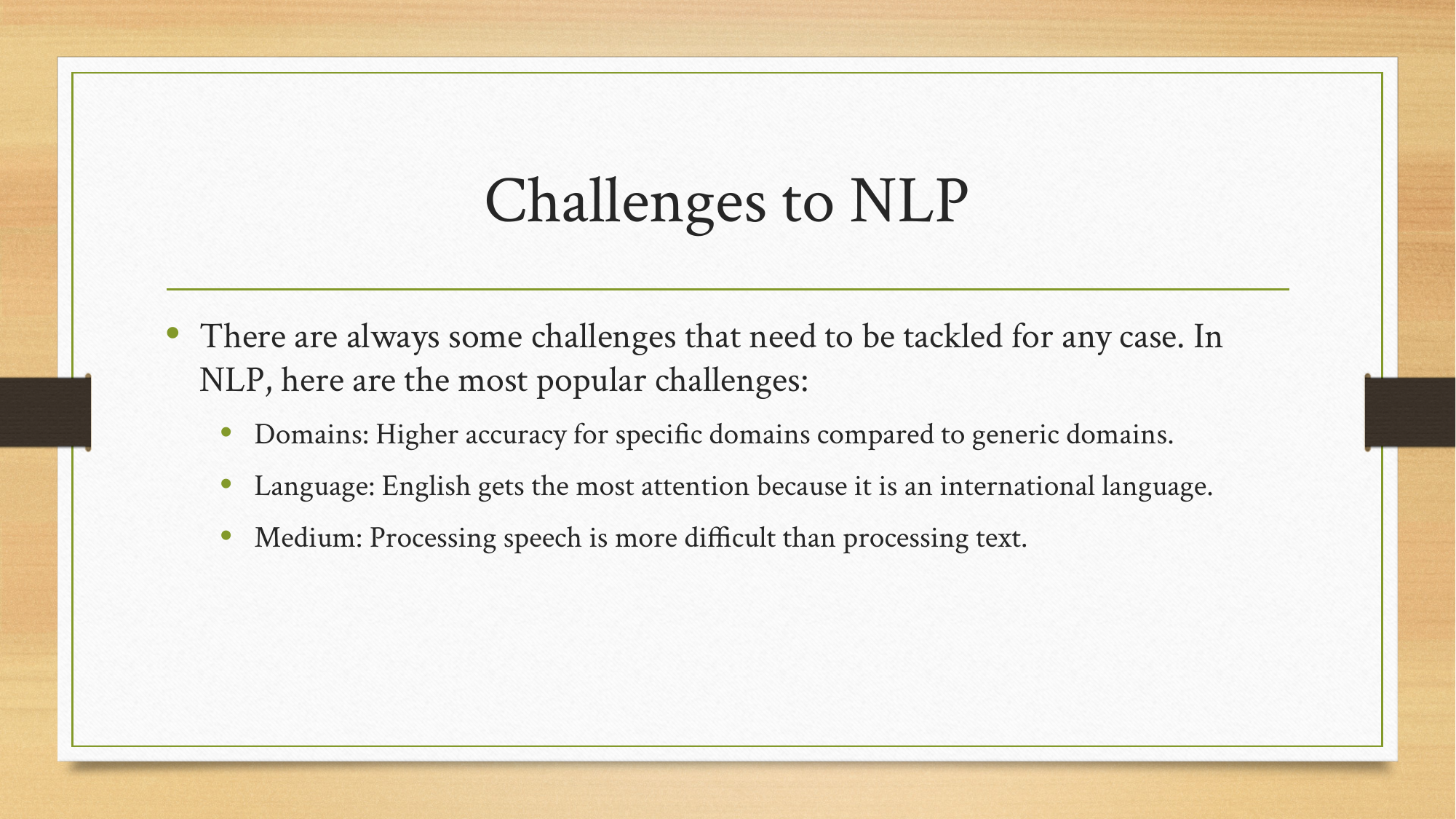

# Challenges to NLP
There are always some challenges that need to be tackled for any case. In NLP, here are the most popular challenges:
Domains: Higher accuracy for specific domains compared to generic domains.
Language: English gets the most attention because it is an international language.
Medium: Processing speech is more difficult than processing text.